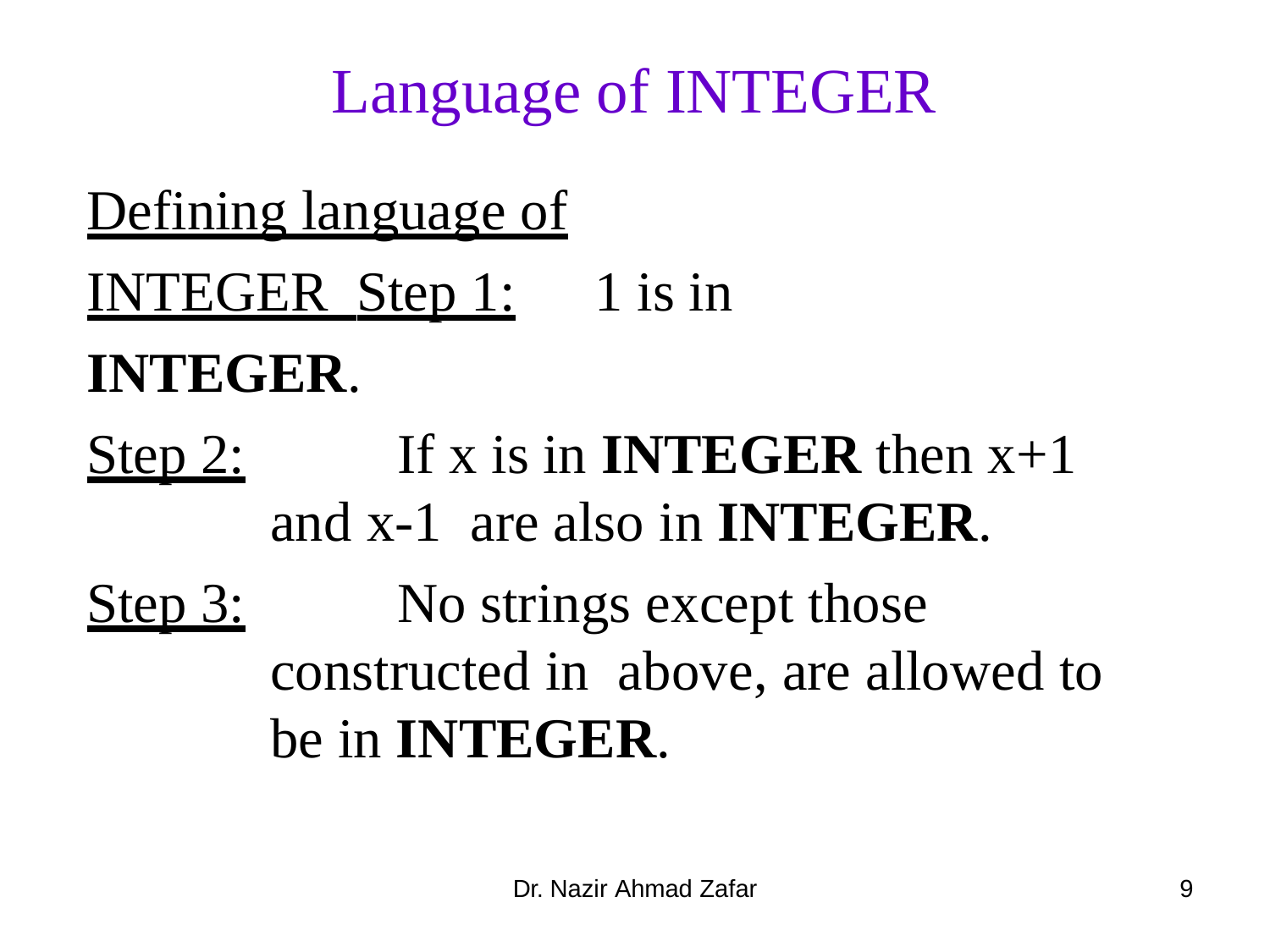

# Language of INTEGER
Defining language of INTEGER  Step 1:	1 is in INTEGER.
Step 2:		If x is in INTEGER then x+1 and x-1  are also in INTEGER.
Step 3:		No strings except those constructed in  above, are allowed to be in INTEGER.
Dr. Nazir Ahmad Zafar
9